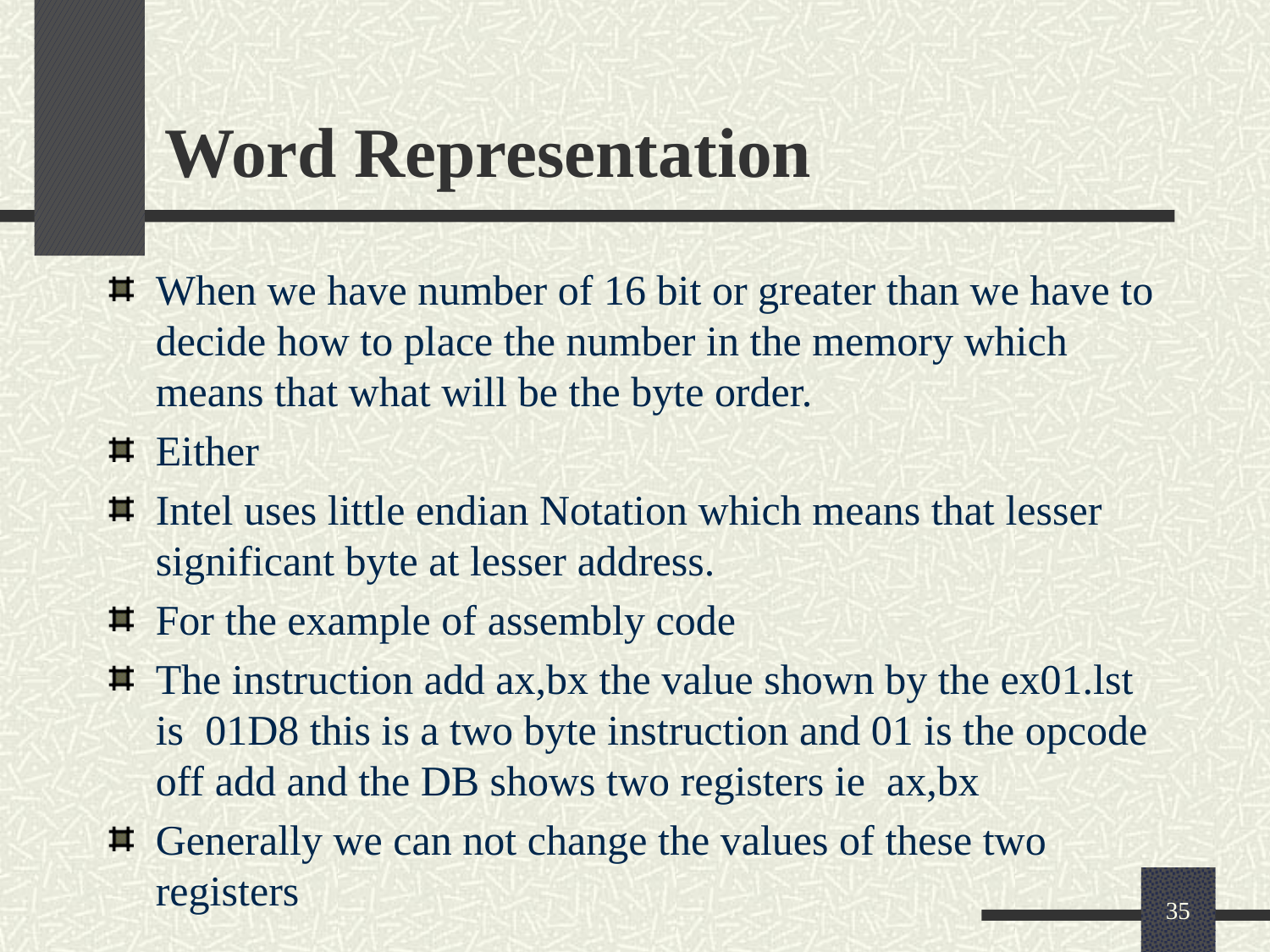

# Word Representation
When we have number of 16 bit or greater than we have to decide how to place the number in the memory which means that what will be the byte order.
Either
Intel uses little endian Notation which means that lesser significant byte at lesser address.
For the example of assembly code
The instruction add ax,bx the value shown by the ex01.lst is  01D8 this is a two byte instruction and 01 is the opcode off add and the DB shows two registers ie  ax,bx
Generally we can not change the values of these two registers

35